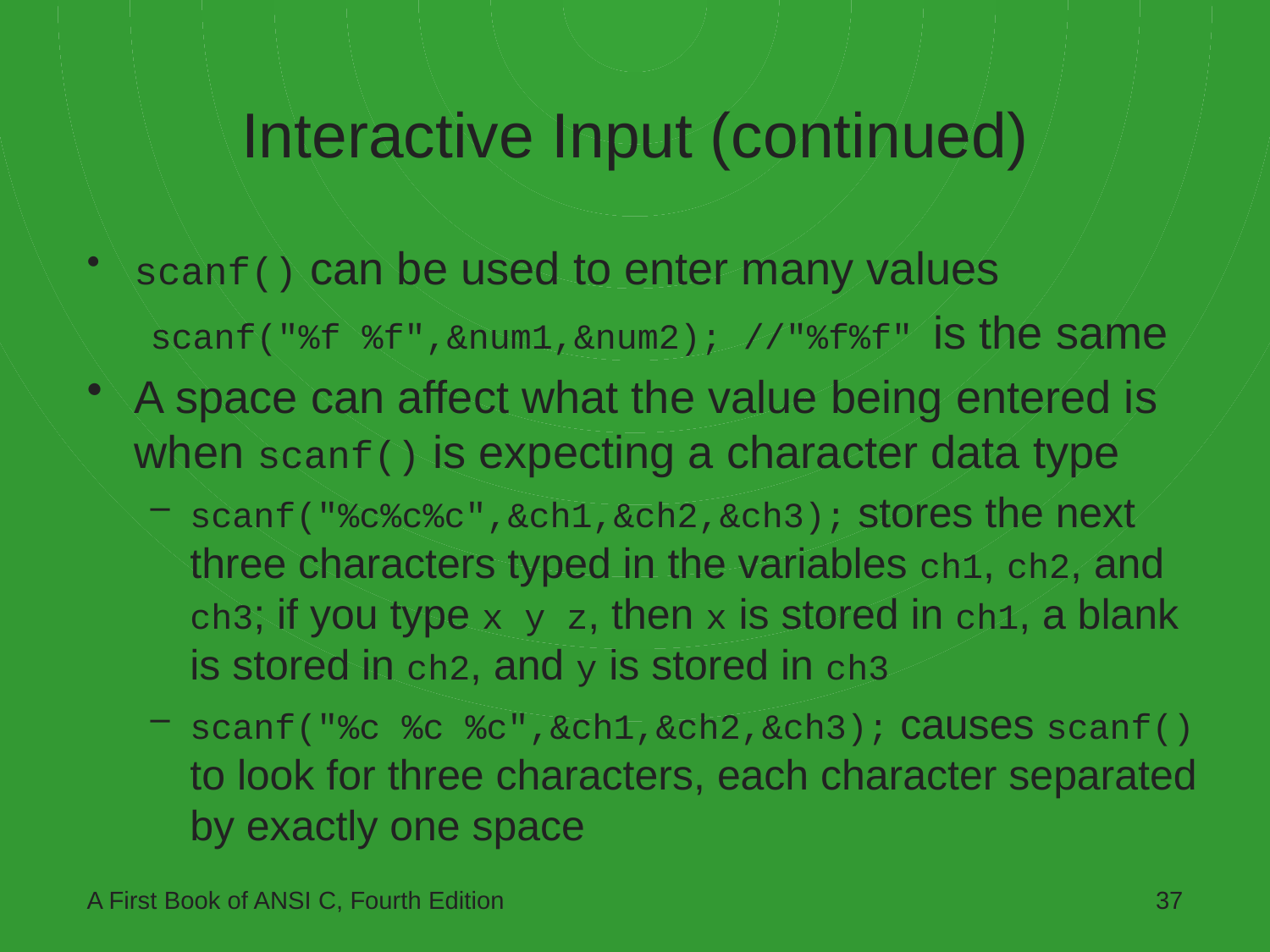

# Interactive Input (continued)
scanf() can be used to enter many values
scanf("%f %f",&num1,&num2); //"%f%f" is the same
A space can affect what the value being entered is when scanf() is expecting a character data type
scanf("%c%c%c",&ch1,&ch2,&ch3); stores the next three characters typed in the variables ch1, ch2, and ch3; if you type x y z, then x is stored in ch1, a blank is stored in ch2, and y is stored in ch3
scanf("%c %c %c",&ch1,&ch2,&ch3); causes scanf() to look for three characters, each character separated by exactly one space
A First Book of ANSI C, Fourth Edition
37